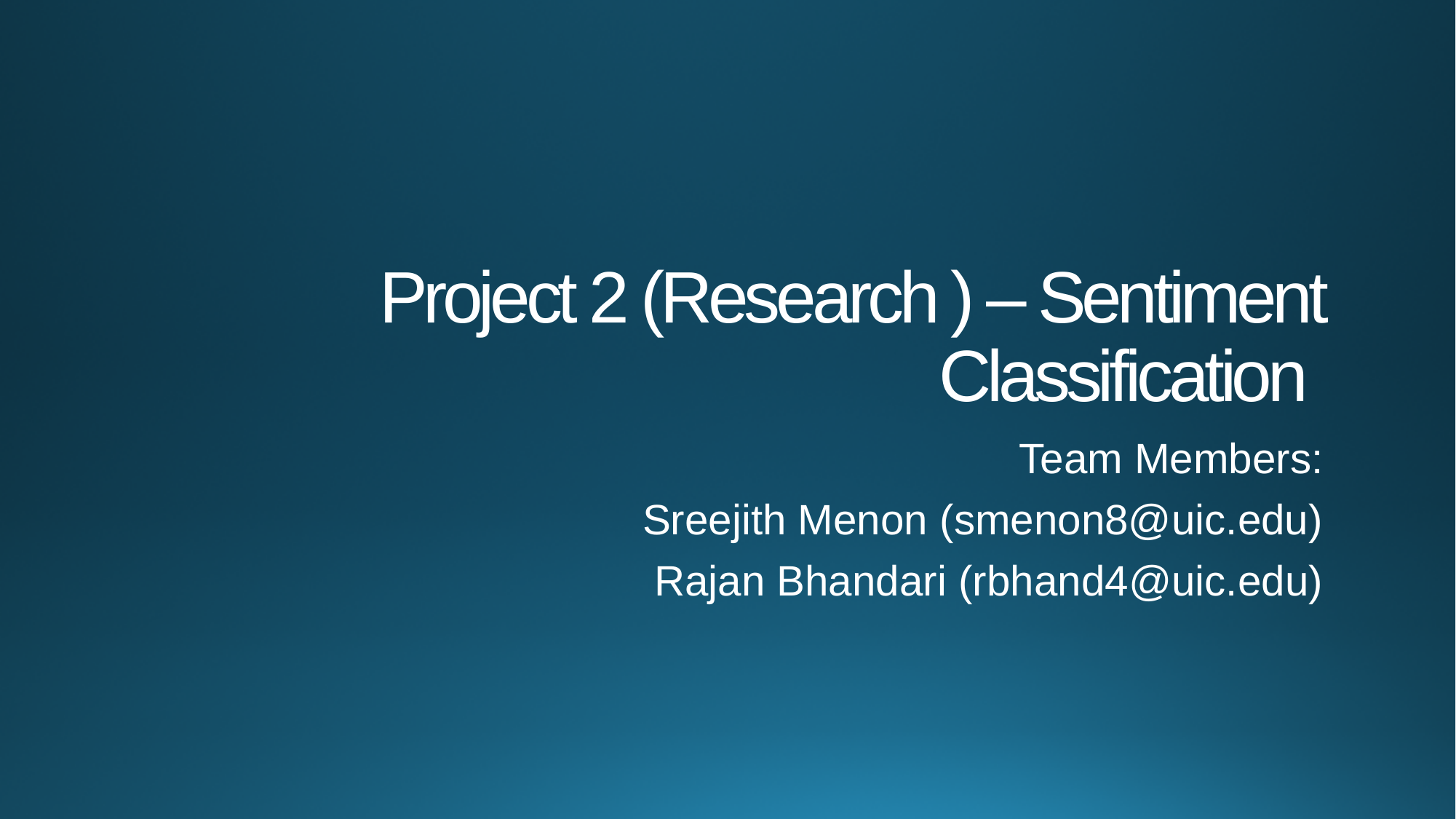

# Project 2 (Research ) – Sentiment Classification
Team Members:
Sreejith Menon (smenon8@uic.edu)
Rajan Bhandari (rbhand4@uic.edu)